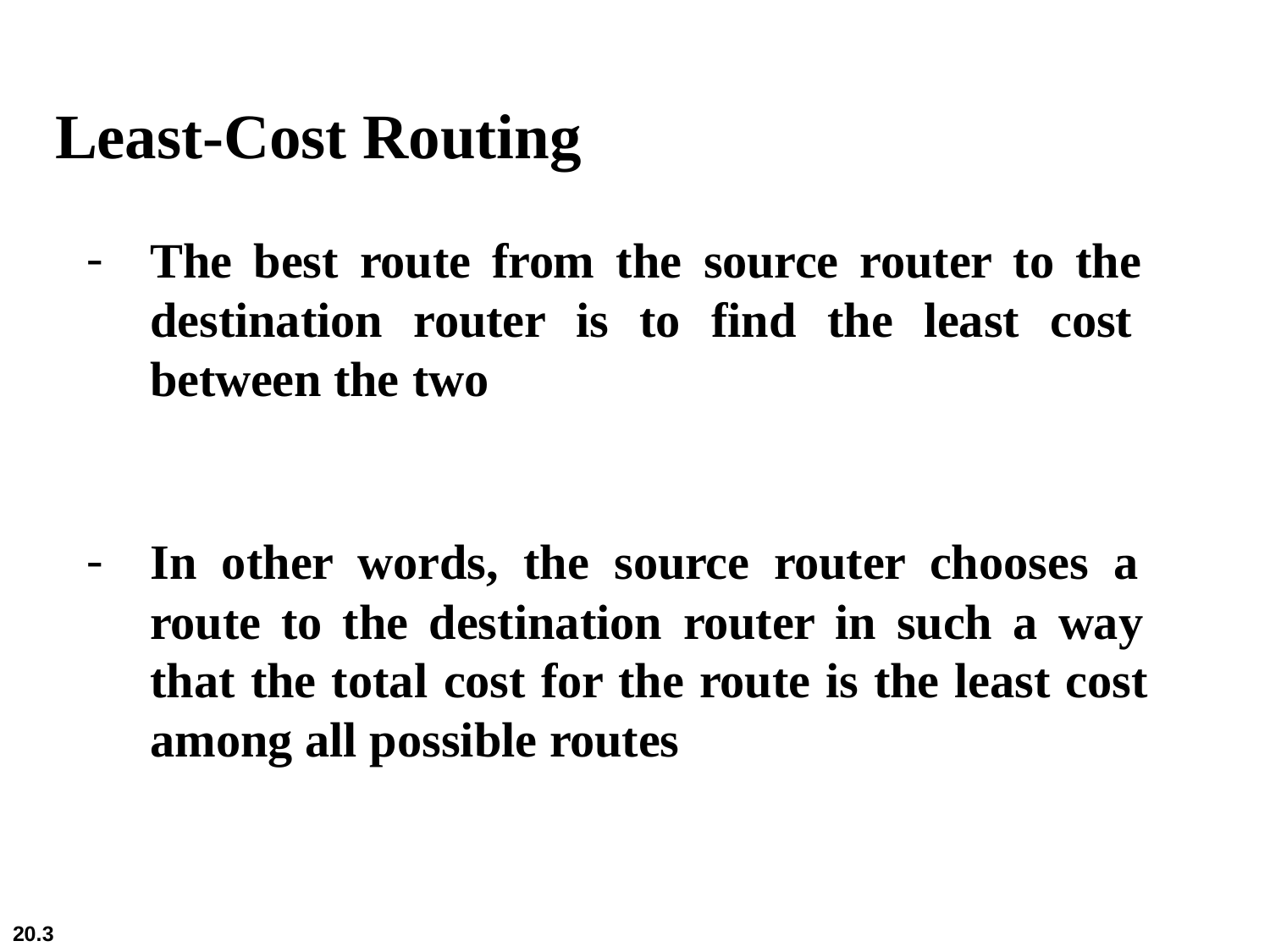

# Least-Cost Routing
The best route from the source router to the  destination router is to find the least cost  between the two

In other words, the source router chooses a  route to the destination router in such a way  that the total cost for the route is the least cost  among all possible routes
20.3